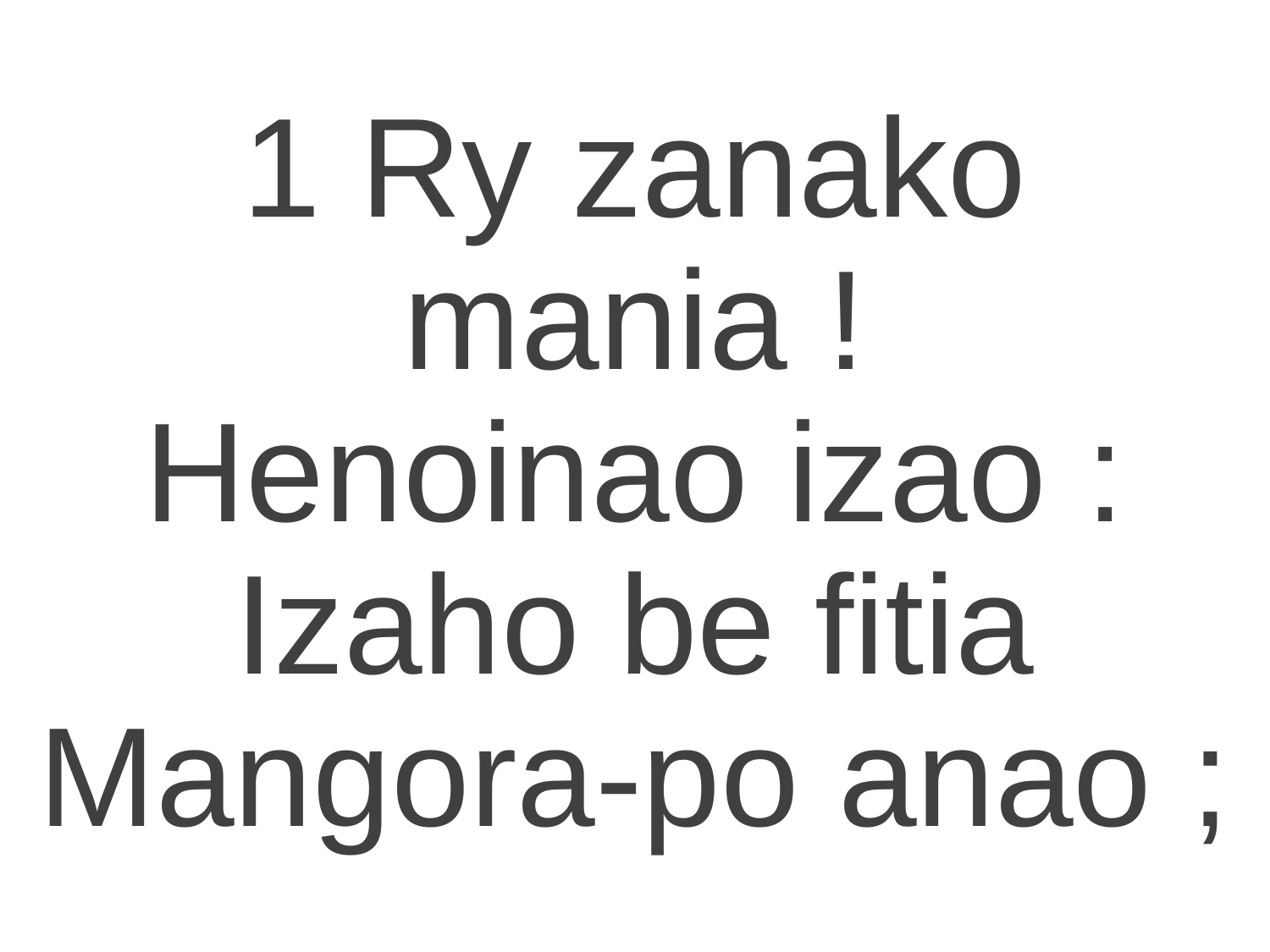

1 Ry zanako mania !
Henoinao izao :
Izaho be fitia
Mangora-po anao ;